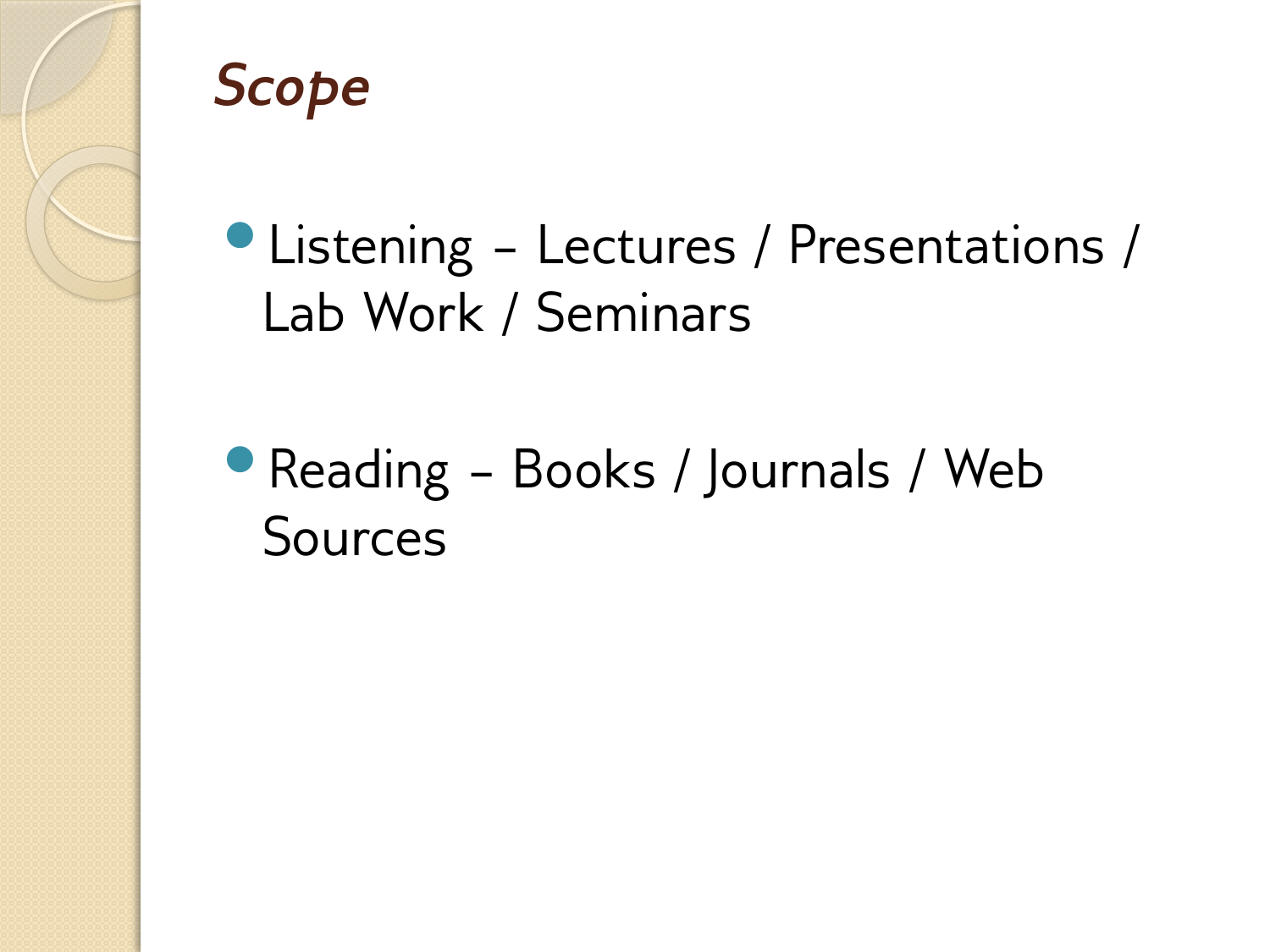

# Scope
Listening – Lectures / Presentations / Lab Work / Seminars

Reading – Books / Journals / Web Sources